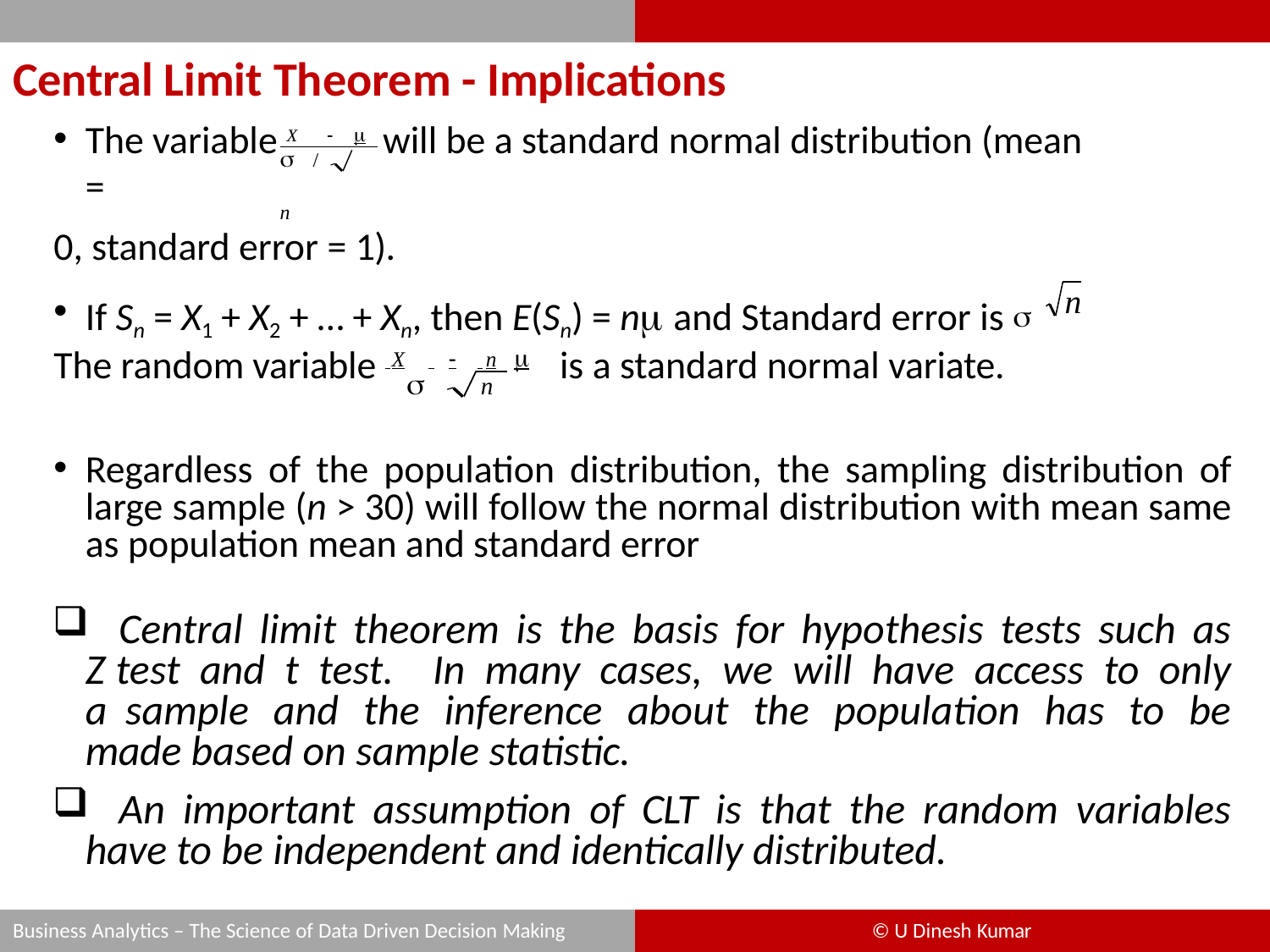

# Central Limit Theorem - Implications
The variable X − μ will be a standard normal distribution (mean =
σ /	n
0, standard error = 1).

If Sn = X1 + X2 + … + Xn, then E(Sn) = nμ and Standard error is σ
n

The random variable  X − nμ	is a standard normal variate.
σ	n

Regardless of the population distribution, the sampling distribution of large sample (n > 30) will follow the normal distribution with mean same as population mean and standard error
	Central limit theorem is the basis for hypothesis tests such as Z test and t test.  In many cases, we will have access to only a sample and the inference about the population has to be made based on sample statistic.
	An important assumption of CLT is that the random variables have to be independent and identically distributed.
Business Analytics – The Science of Data Driven Decision Making
© U Dinesh Kumar